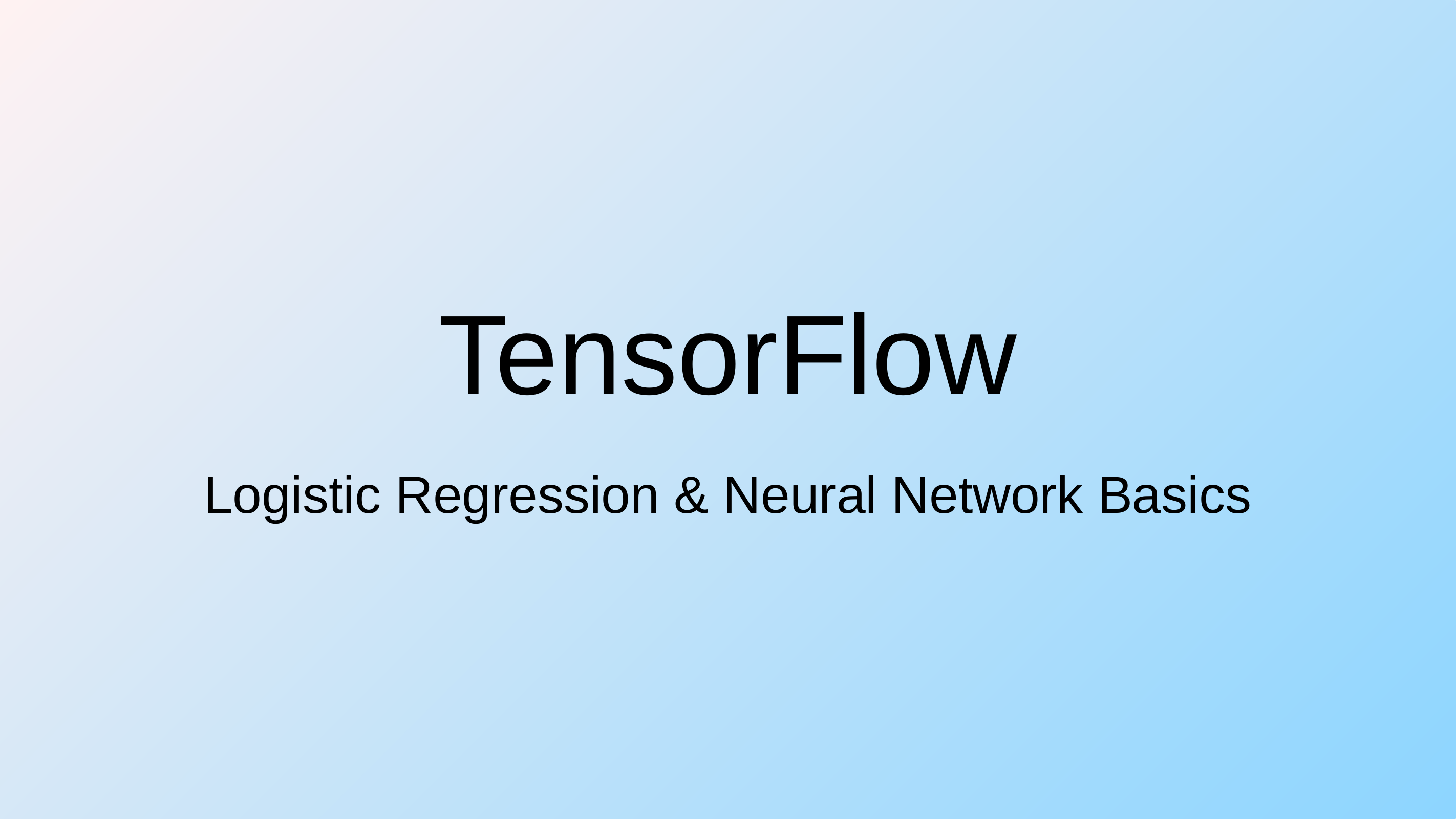

# TensorFlow
Logistic Regression & Neural Network Basics